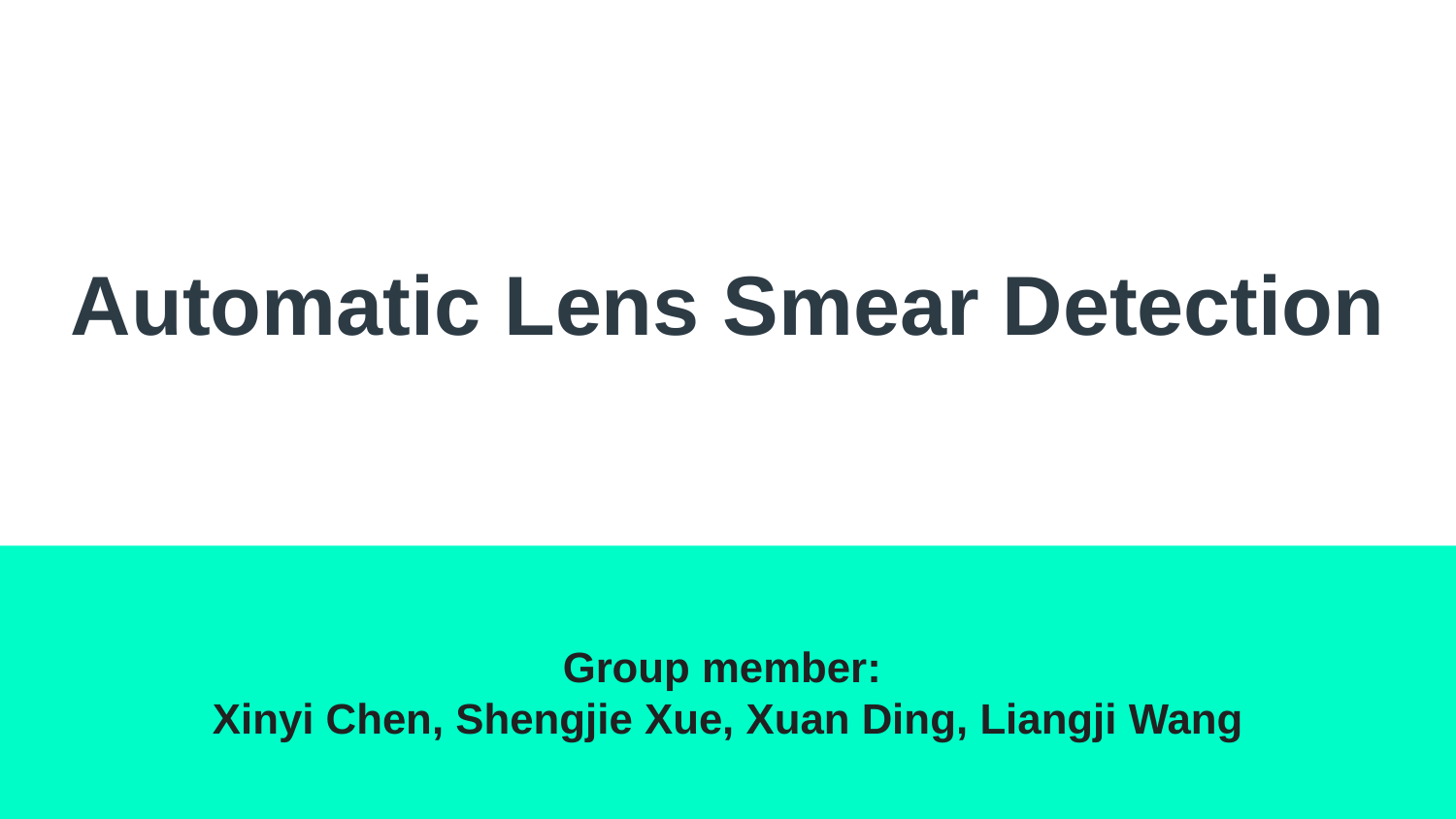

# Automatic Lens Smear Detection
Group member:
Xinyi Chen, Shengjie Xue, Xuan Ding, Liangji Wang